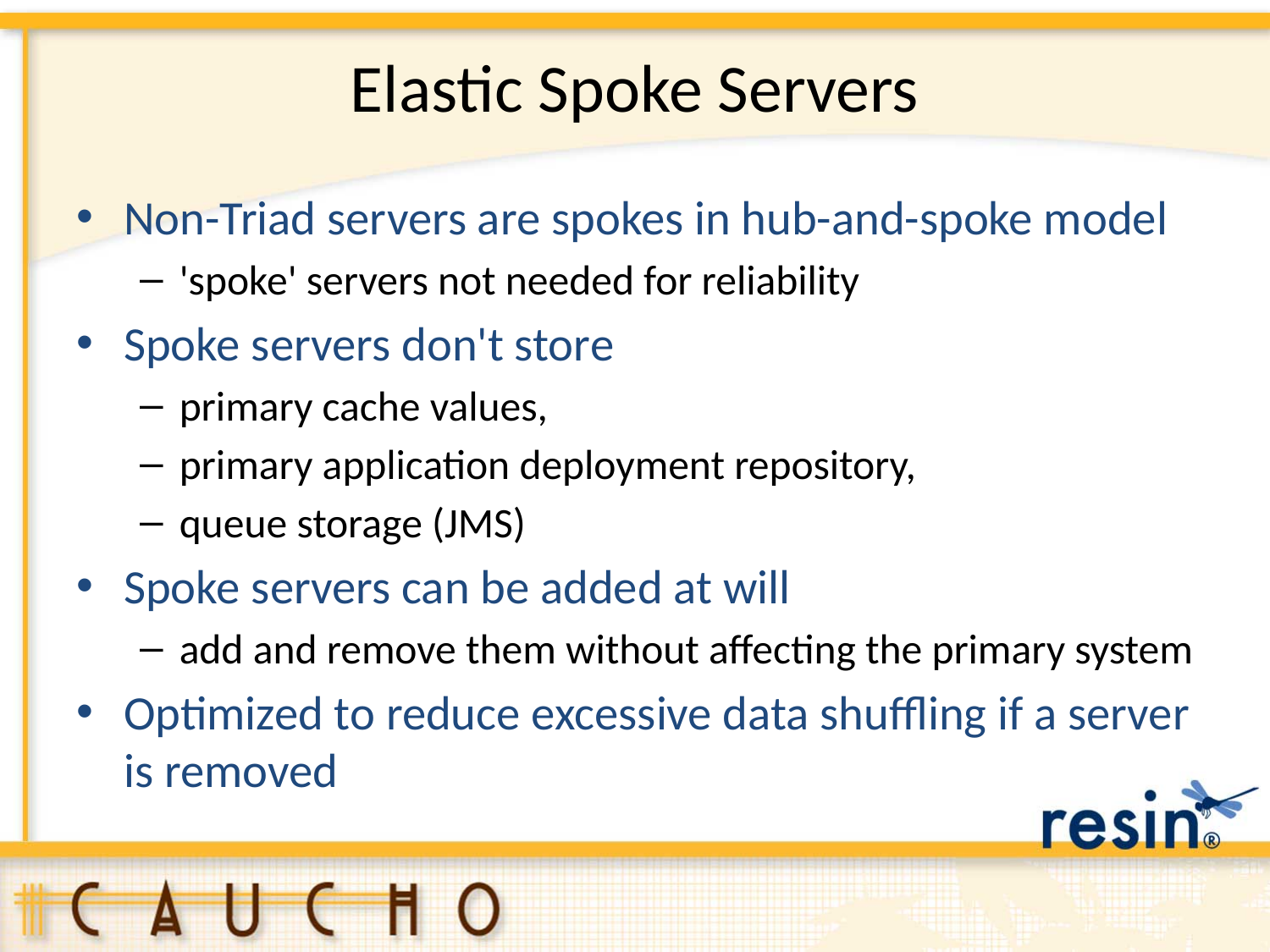

# Elastic Spoke Servers
Non-Triad servers are spokes in hub-and-spoke model
'spoke' servers not needed for reliability
Spoke servers don't store
primary cache values,
primary application deployment repository,
queue storage (JMS)
Spoke servers can be added at will
add and remove them without affecting the primary system
Optimized to reduce excessive data shuffling if a server is removed